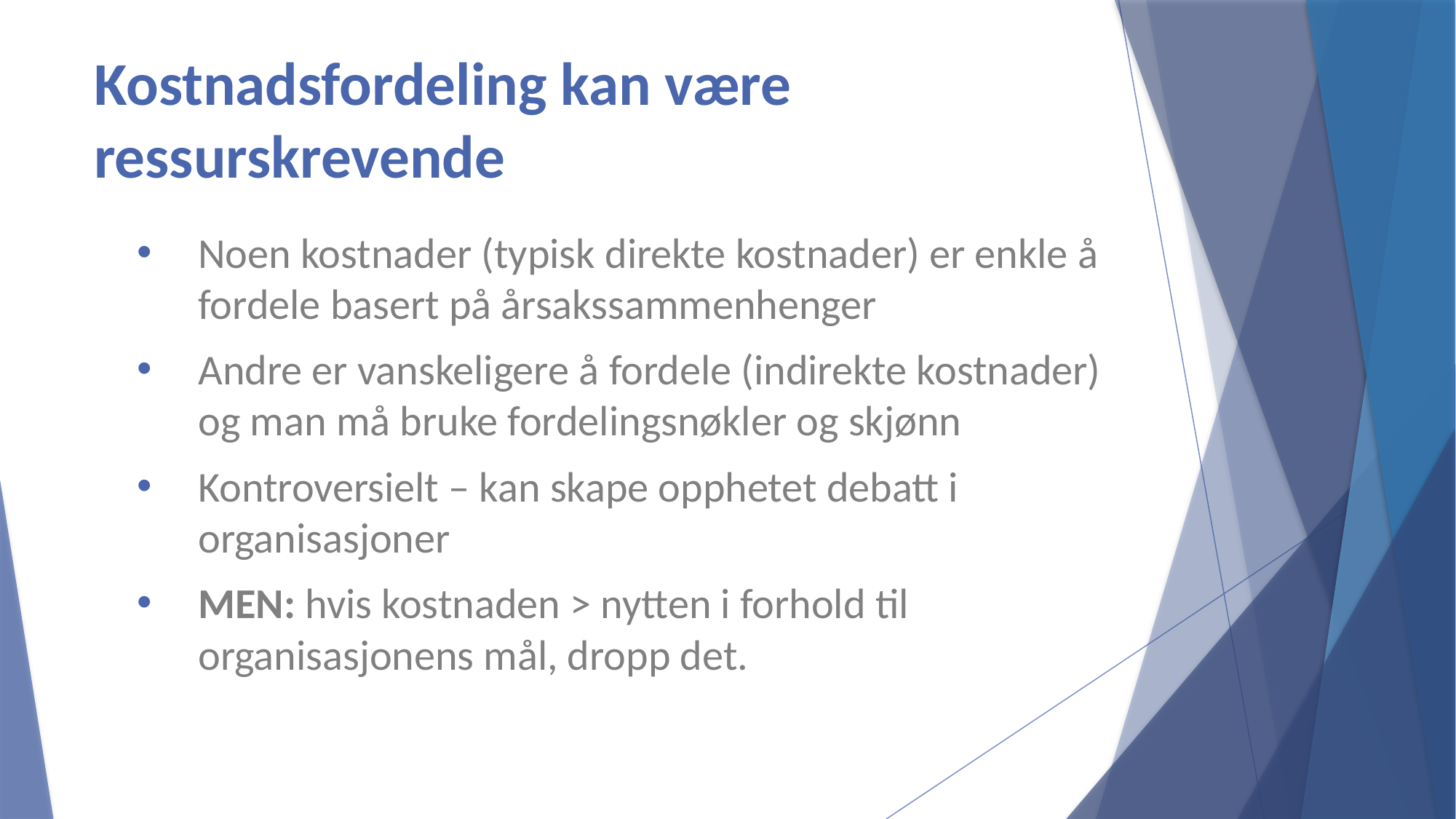

# Kostnadsfordeling kan være ressurskrevende
Noen kostnader (typisk direkte kostnader) er enkle å fordele basert på årsakssammenhenger
Andre er vanskeligere å fordele (indirekte kostnader) og man må bruke fordelingsnøkler og skjønn
Kontroversielt – kan skape opphetet debatt i organisasjoner
MEN: hvis kostnaden > nytten i forhold til organisasjonens mål, dropp det.